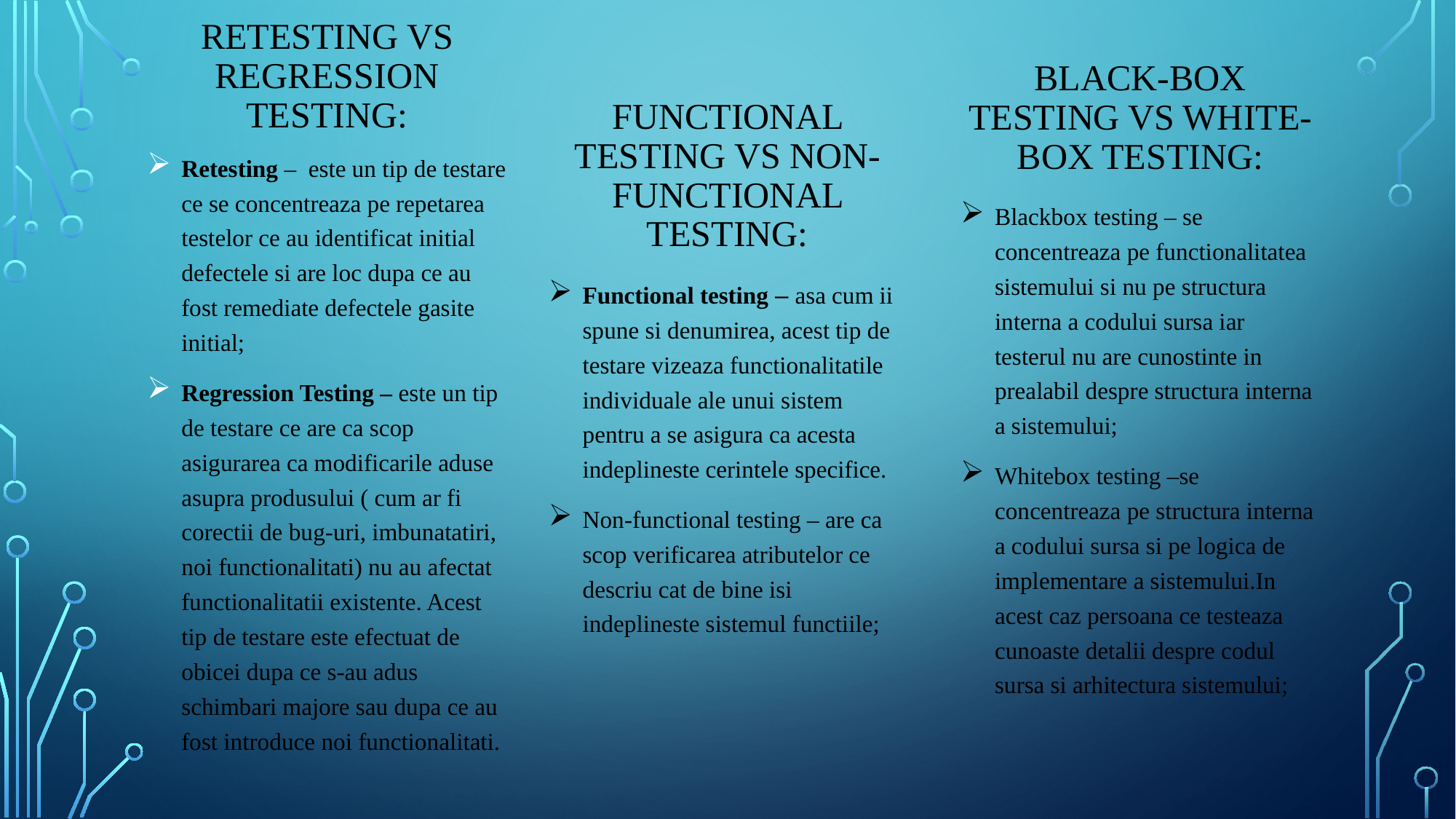

retesting VS regression testing:
Black-box testing VS white-box testing:
Retesting –  este un tip de testare ce se concentreaza pe repetarea testelor ce au identificat initial defectele si are loc dupa ce au fost remediate defectele gasite initial;
Regression Testing – este un tip de testare ce are ca scop asigurarea ca modificarile aduse asupra produsului ( cum ar fi corectii de bug-uri, imbunatatiri, noi functionalitati) nu au afectat functionalitatii existente. Acest tip de testare este efectuat de obicei dupa ce s-au adus schimbari majore sau dupa ce au fost introduce noi functionalitati.
functional testing VS non-functional testing:
Blackbox testing – se concentreaza pe functionalitatea sistemului si nu pe structura interna a codului sursa iar testerul nu are cunostinte in prealabil despre structura interna a sistemului;
Whitebox testing –se concentreaza pe structura interna a codului sursa si pe logica de implementare a sistemului.In acest caz persoana ce testeaza cunoaste detalii despre codul sursa si arhitectura sistemului;
Functional testing – asa cum ii spune si denumirea, acest tip de testare vizeaza functionalitatile individuale ale unui sistem pentru a se asigura ca acesta indeplineste cerintele specifice.
Non-functional testing – are ca scop verificarea atributelor ce descriu cat de bine isi indeplineste sistemul functiile;